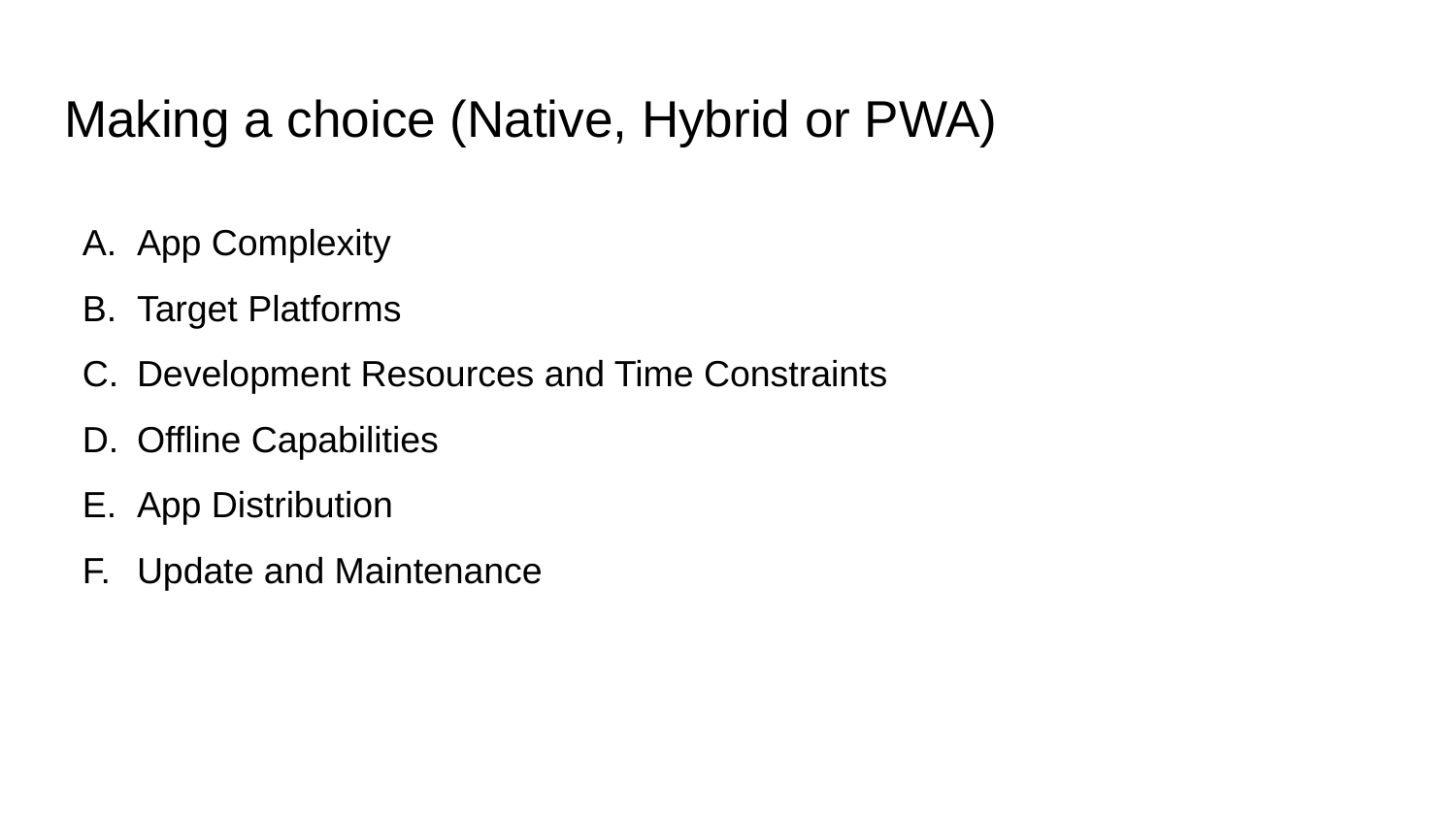

# Making a choice (Native, Hybrid or PWA)
App Complexity
Target Platforms
Development Resources and Time Constraints
Offline Capabilities
App Distribution
Update and Maintenance